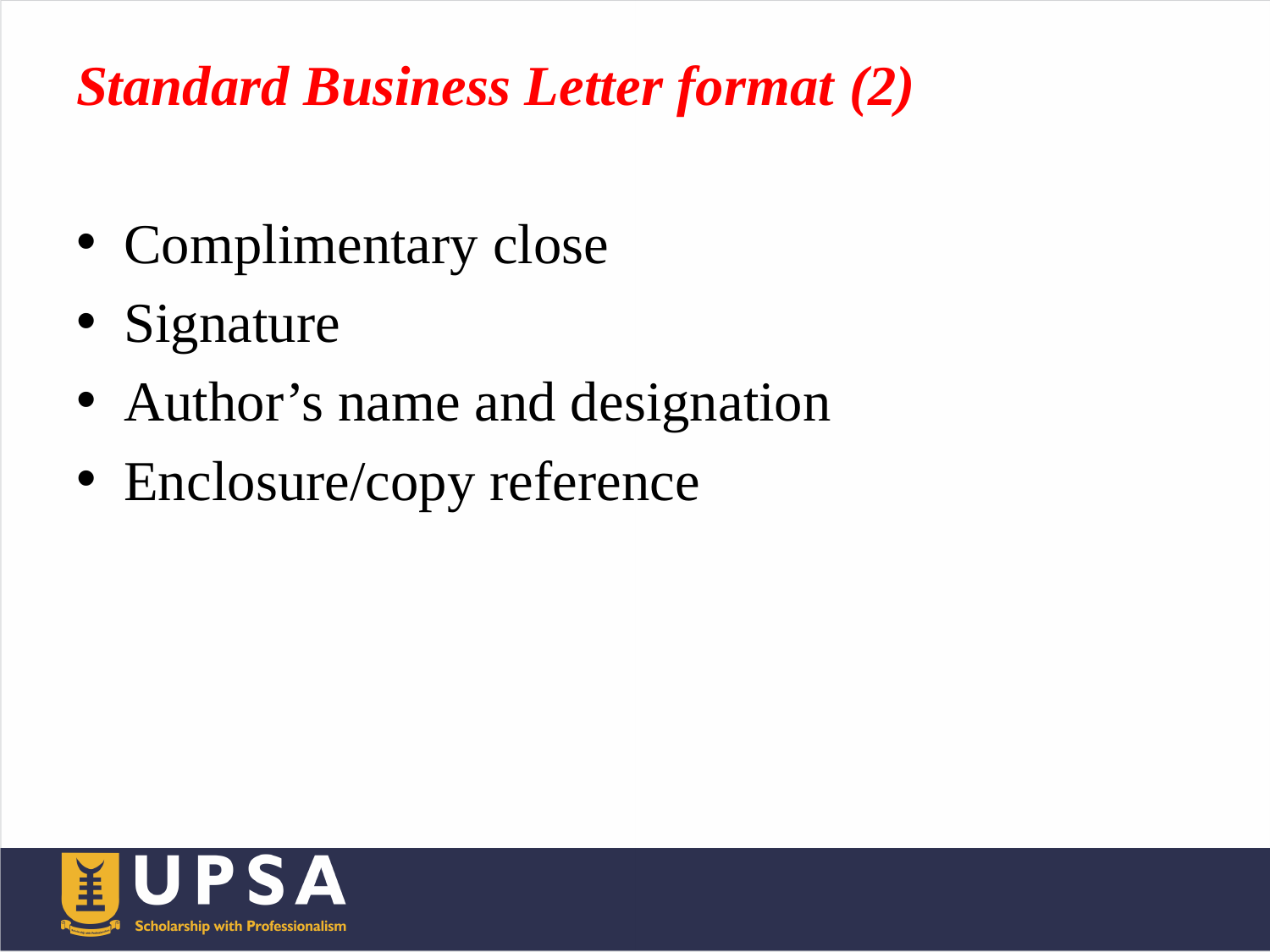

Standard Business Letter format (2)

Complimentary close
Signature
Author’s name and designation
Enclosure/copy reference